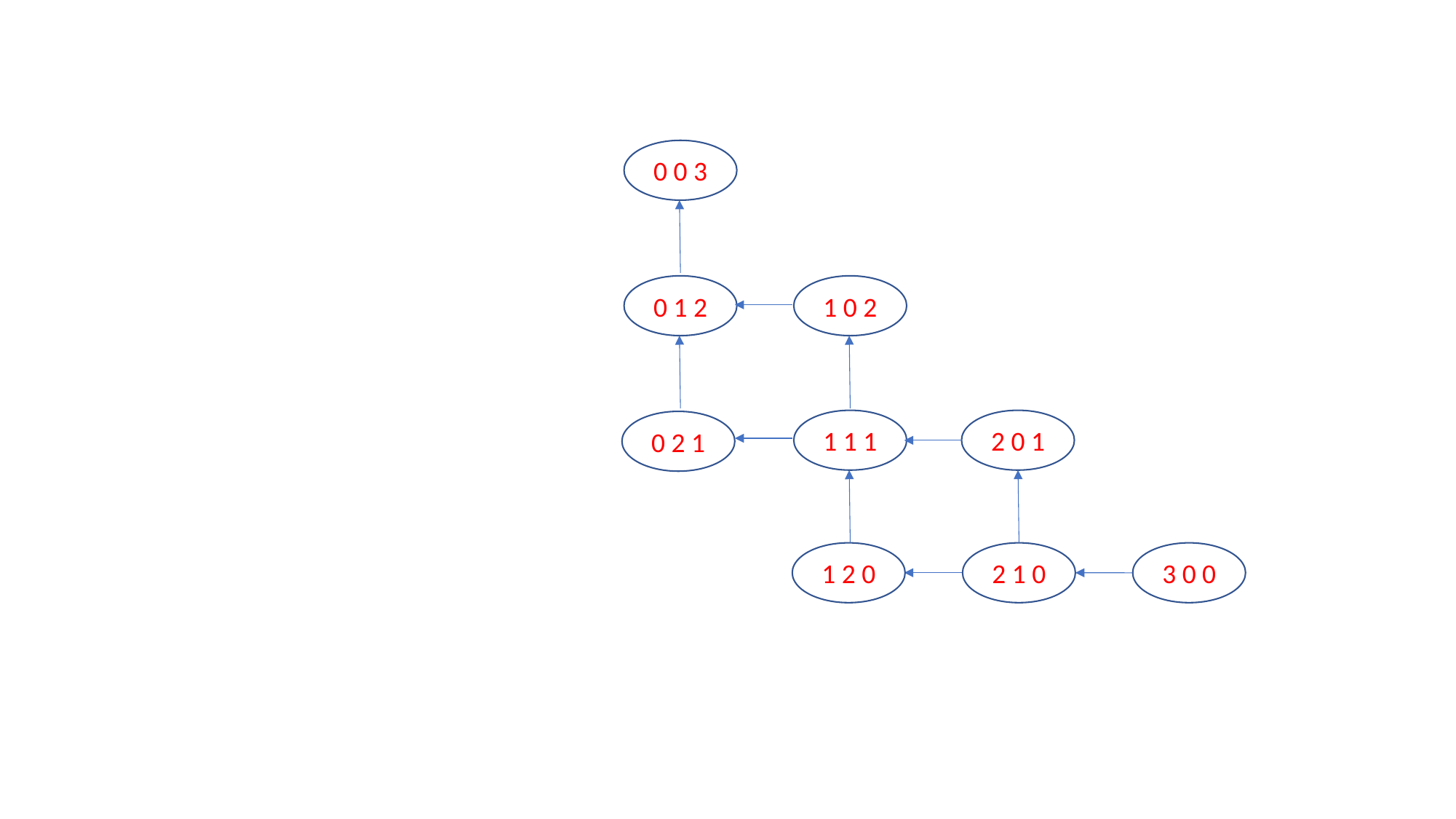

0 0 3
0 1 2
1 0 2
1 1 1
2 0 1
0 2 1
1 2 0
2 1 0
3 0 0